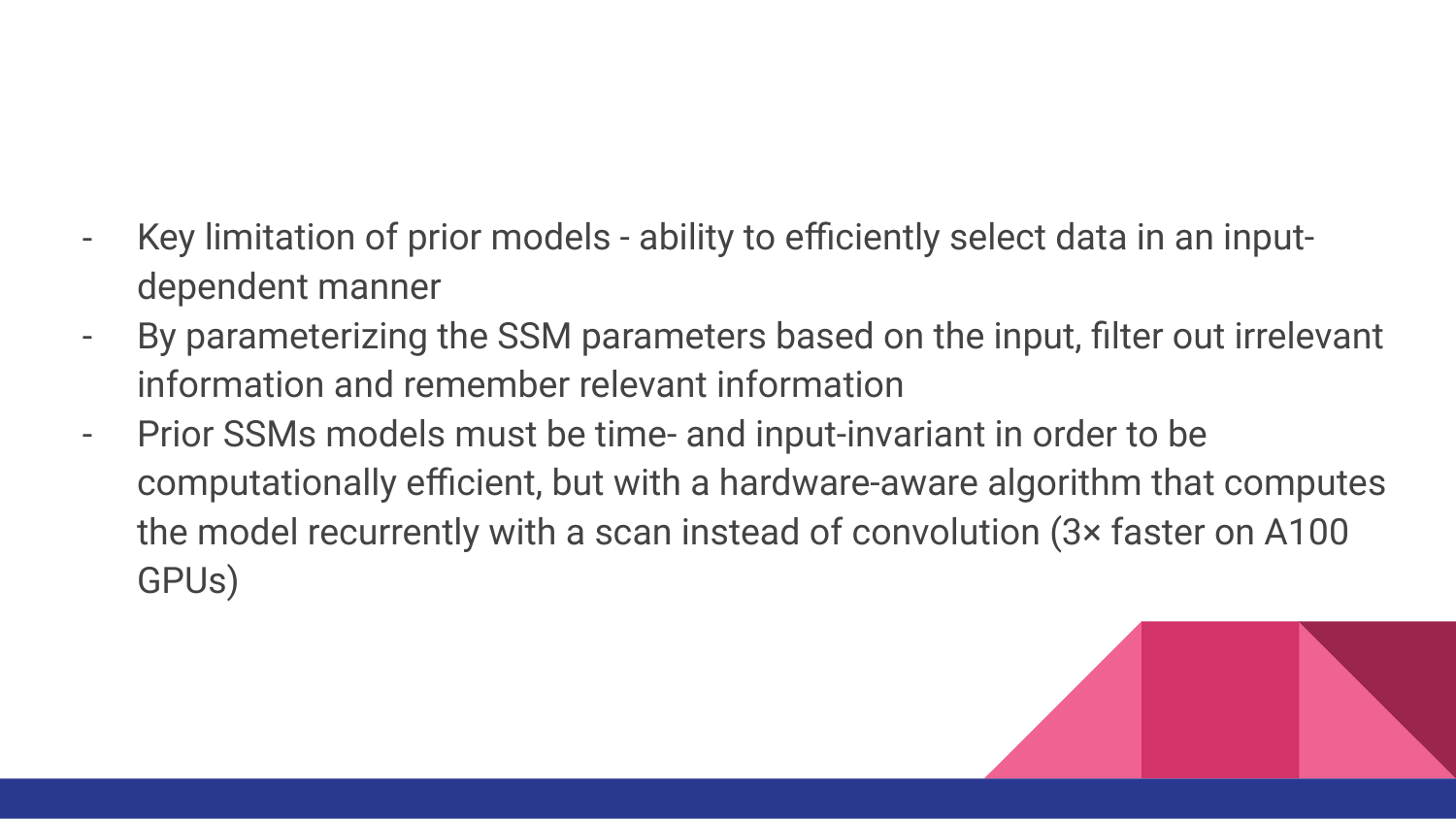

#
Key limitation of prior models - ability to efficiently select data in an input-dependent manner
By parameterizing the SSM parameters based on the input, filter out irrelevant information and remember relevant information
Prior SSMs models must be time- and input-invariant in order to be computationally efficient, but with a hardware-aware algorithm that computes the model recurrently with a scan instead of convolution (3× faster on A100 GPUs)